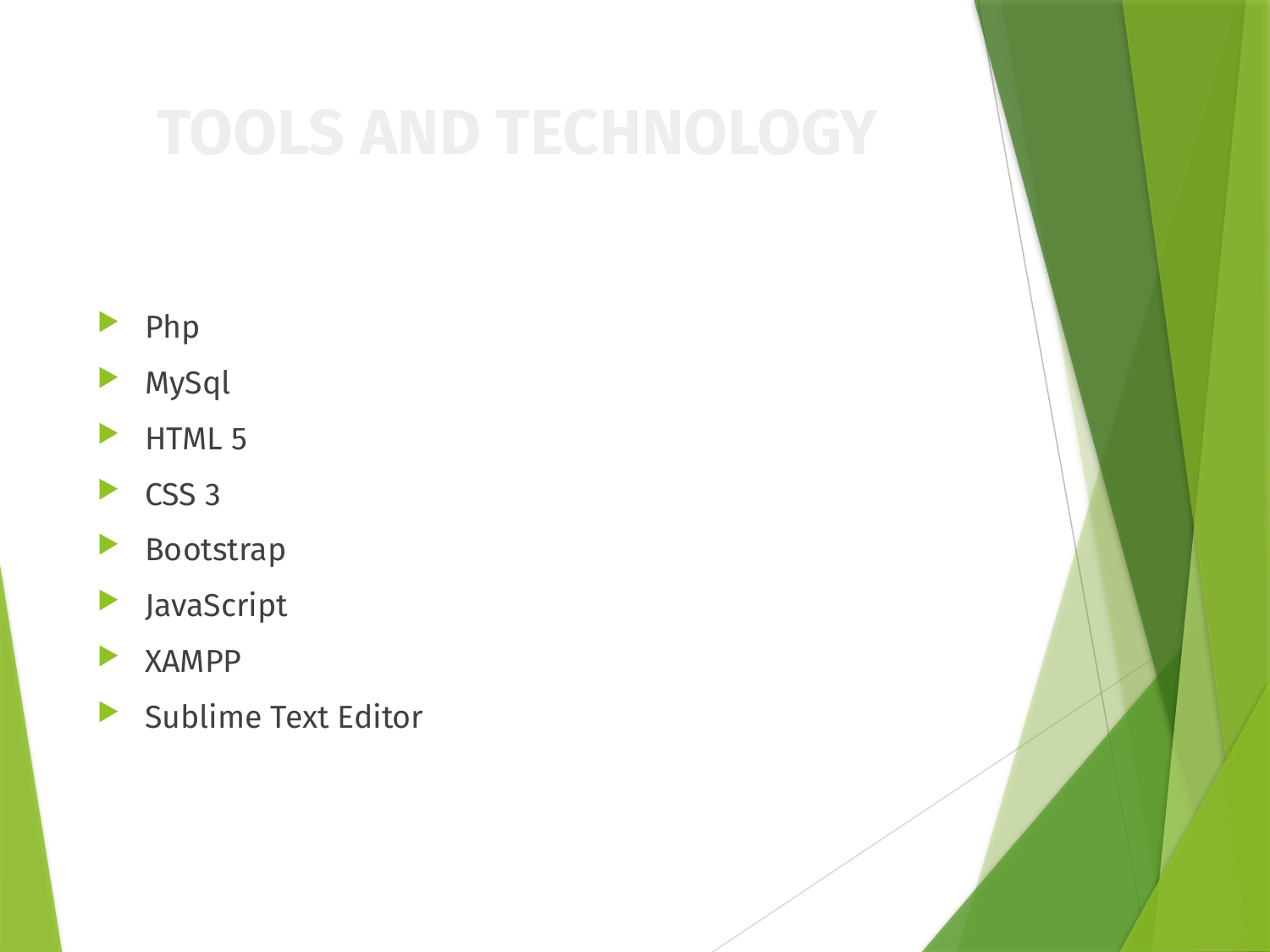

# TOOLS AND TECHNOLOGY
Php
MySql
HTML 5
CSS 3
Bootstrap
JavaScript
XAMPP
Sublime Text Editor